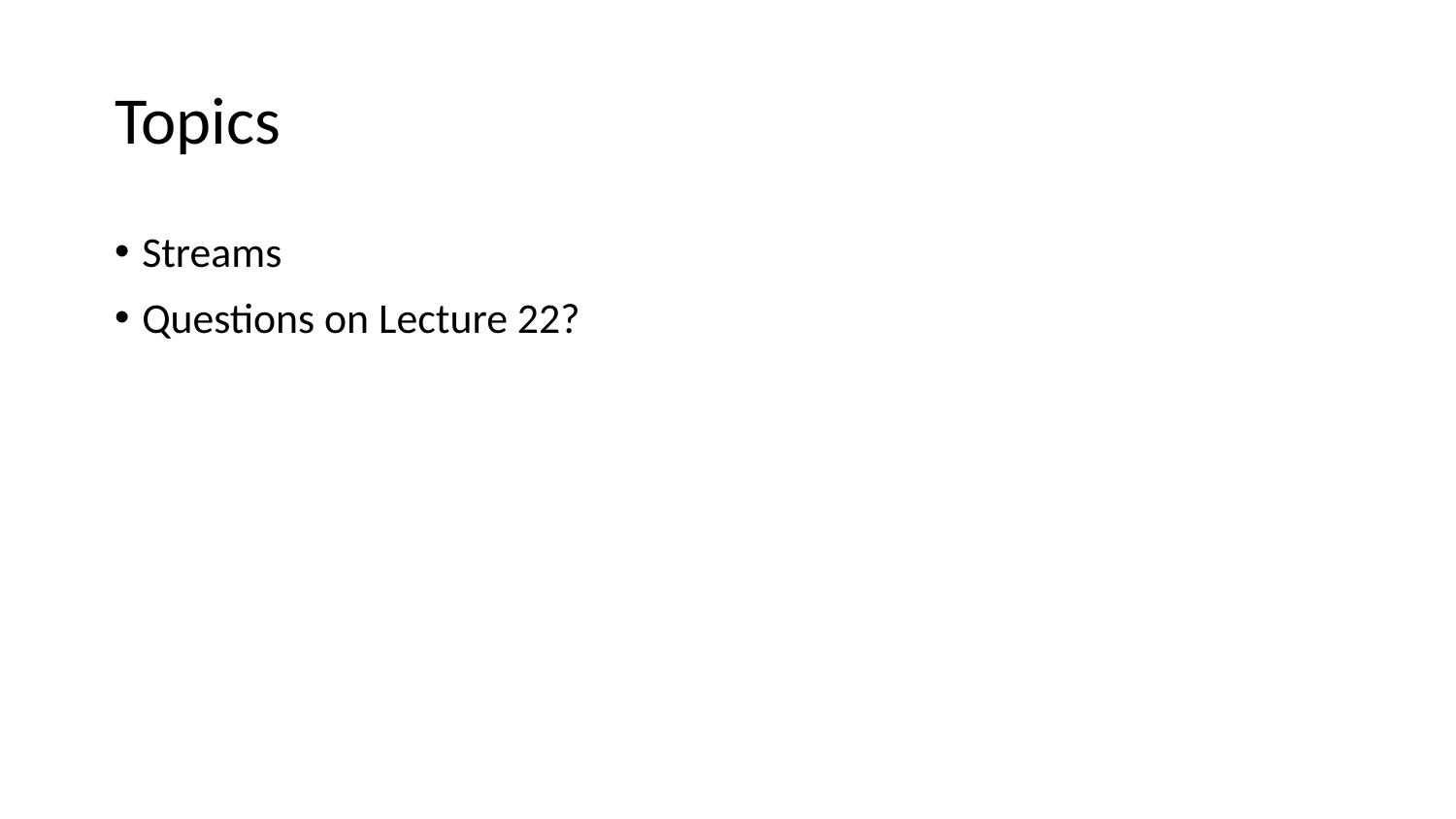

# Topics
Streams
Questions on Lecture 22?